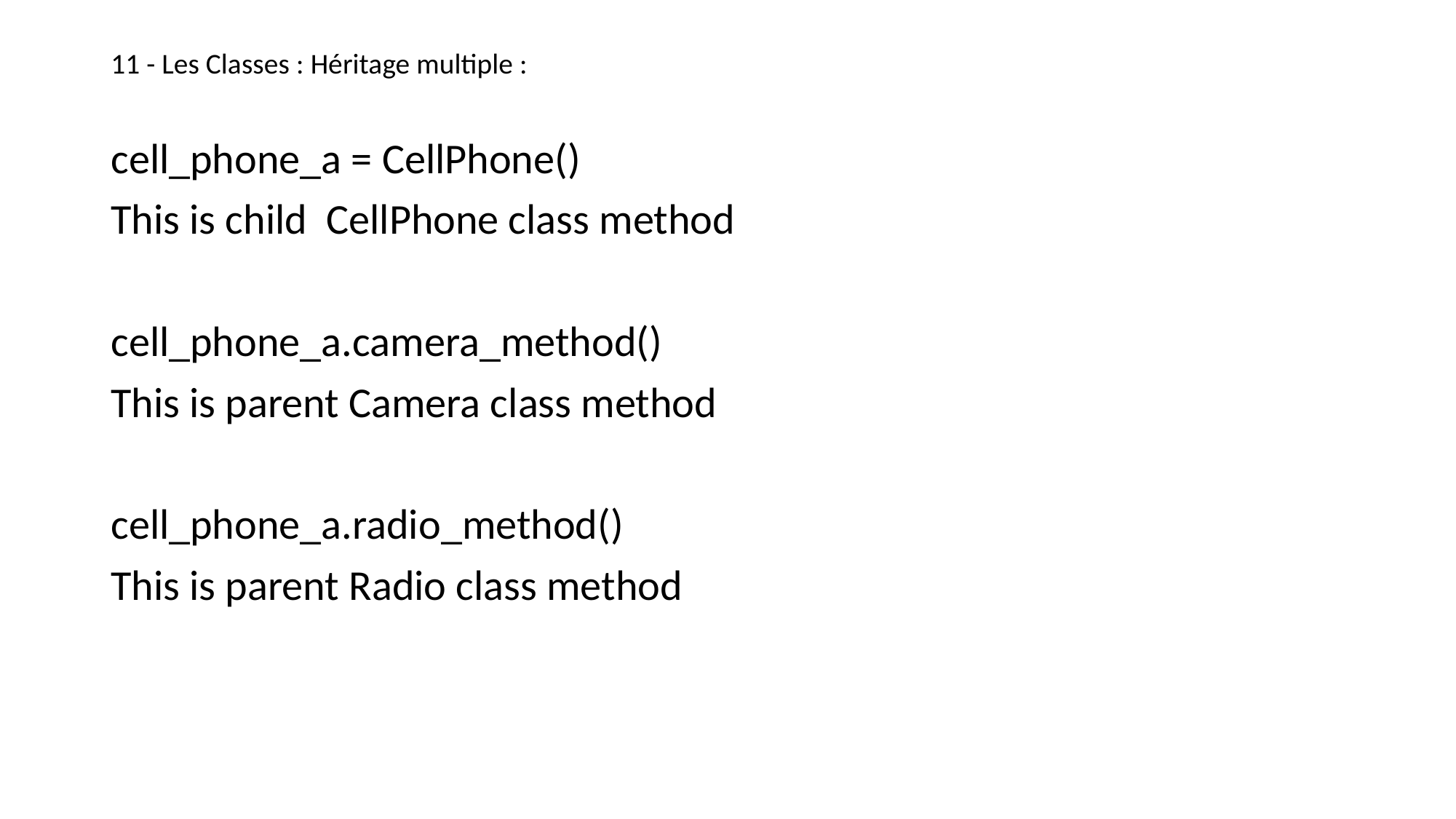

# 11 - Les Classes : Héritage multiple :
cell_phone_a = CellPhone()
This is child  CellPhone class method

cell_phone_a.camera_method()
This is parent Camera class method

cell_phone_a.radio_method()
This is parent Radio class method